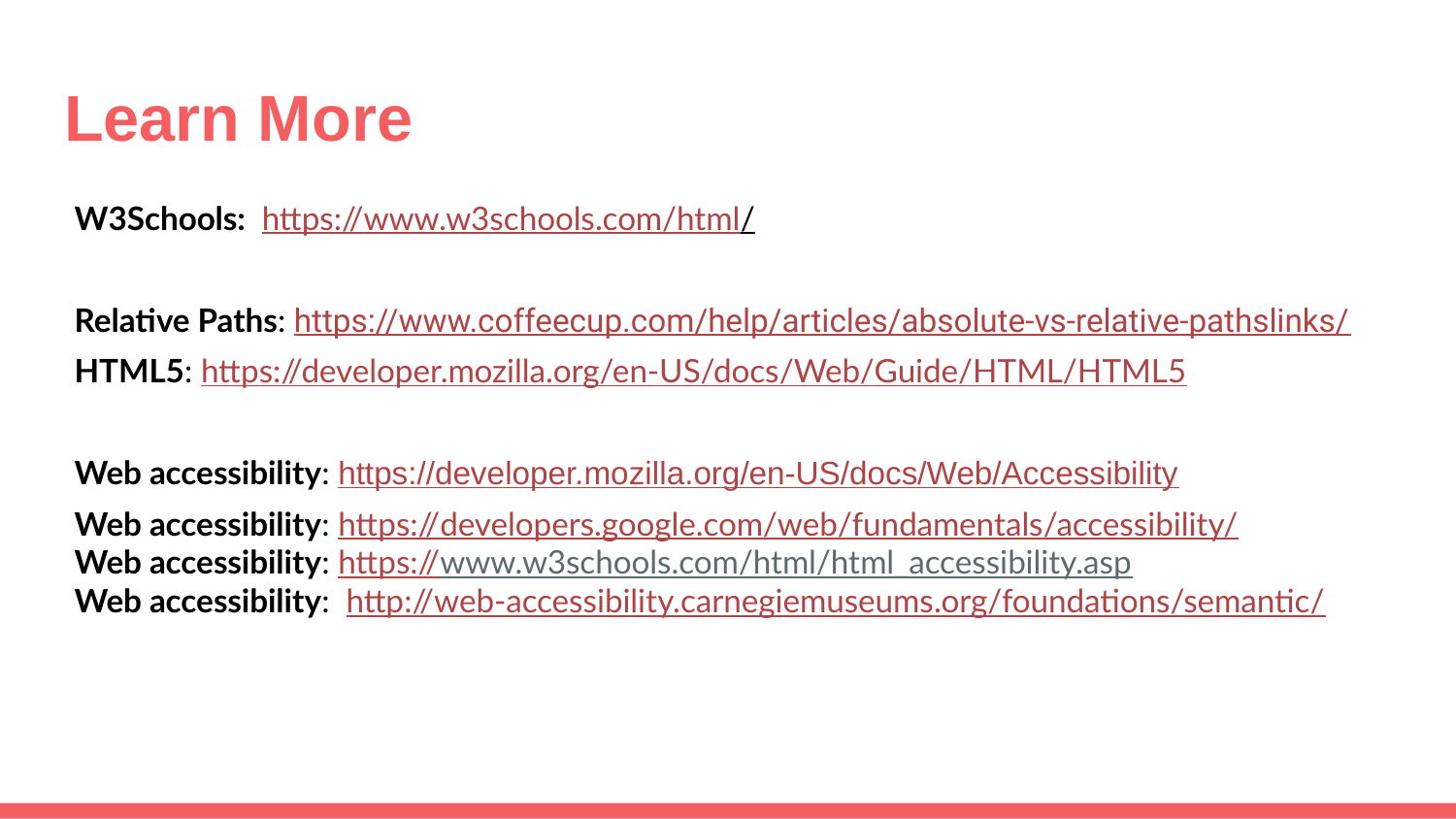

# Learn More
W3Schools:  https://www.w3schools.com/html/

Relative Paths: https://www.coffeecup.com/help/articles/absolute-vs-relative-pathslinks/
HTML5: https://developer.mozilla.org/en-US/docs/Web/Guide/HTML/HTML5

Web accessibility: https://developer.mozilla.org/en-US/docs/Web/Accessibility
Web accessibility: https://developers.google.com/web/fundamentals/accessibility/
Web accessibility: https://www.w3schools.com/html/html_accessibility.asp
Web accessibility:  http://web-accessibility.carnegiemuseums.org/foundations/semantic/